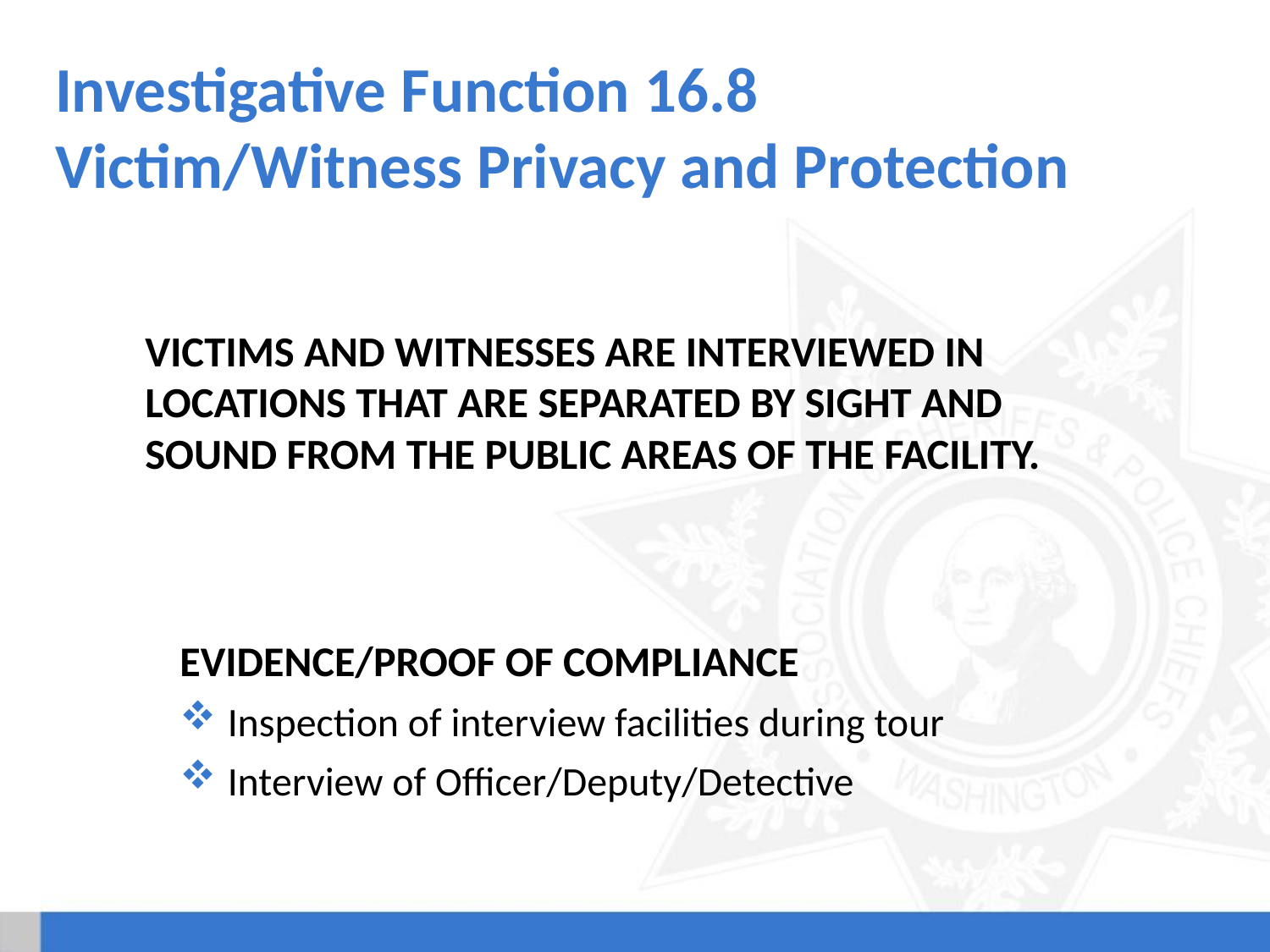

# Investigative Function 16.8 Victim/Witness Privacy and Protection
Victims and witnesses are interviewed in locations that are separated by sight and sound from the public areas of the facility.

Evidence/Proof of Compliance
Inspection of interview facilities during tour
Interview of Officer/Deputy/Detective